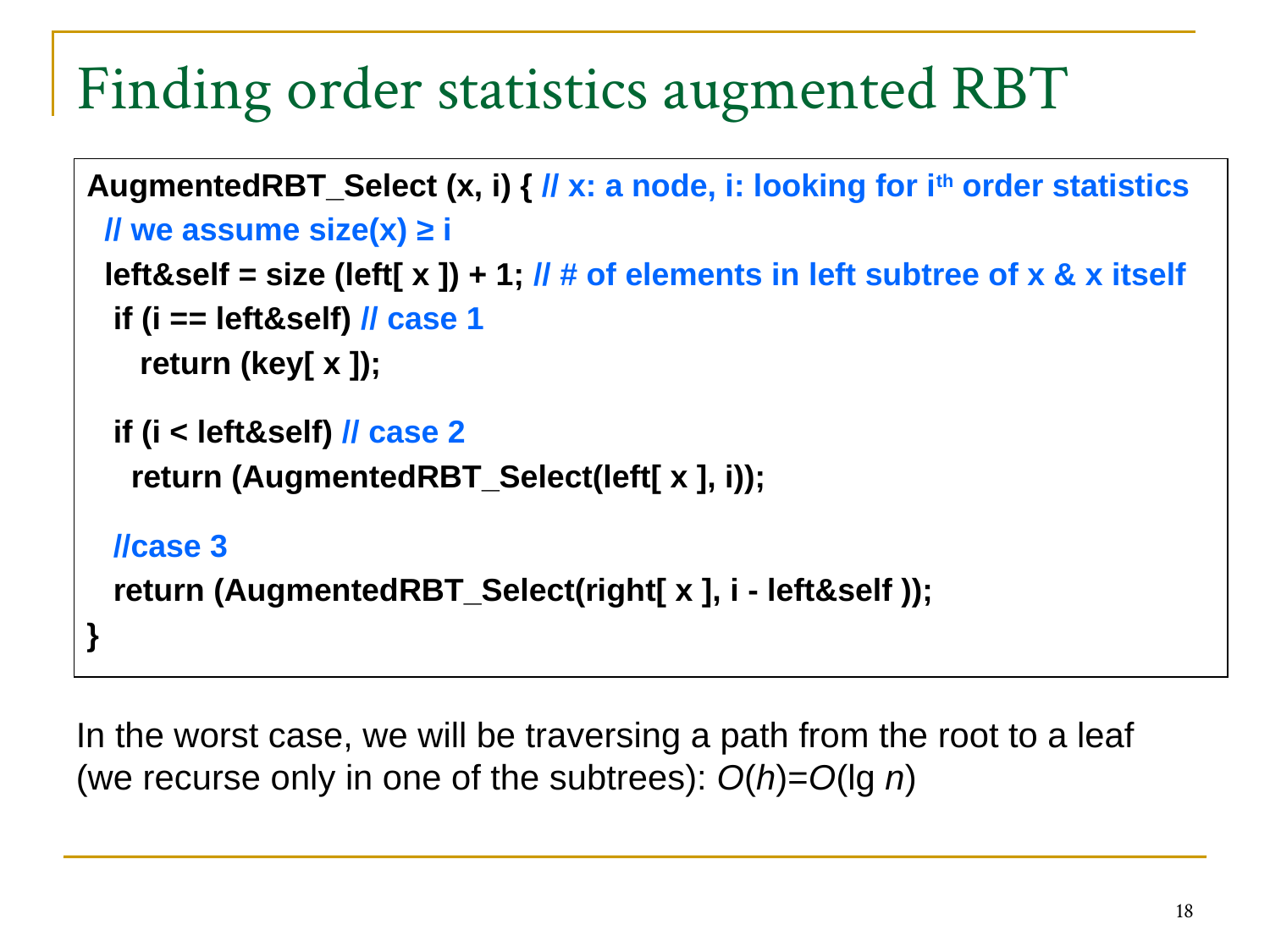

# Finding order statistics augmented RBT
AugmentedRBT_Select (x, i) { // x: a node, i: looking for ith order statistics
  // we assume size(x) ≥ i
  left&self = size (left[ x ]) + 1; // # of elements in left subtree of x & x itself
   if (i == left&self) // case 1
      return (key[ x ]);

   if (i < left&self) // case 2
     return (AugmentedRBT_Select(left[ x ], i));

   //case 3
   return (AugmentedRBT_Select(right[ x ], i - left&self ));
}
In the worst case, we will be traversing a path from the root to a leaf (we recurse only in one of the subtrees): O(h)=O(lg n)
18